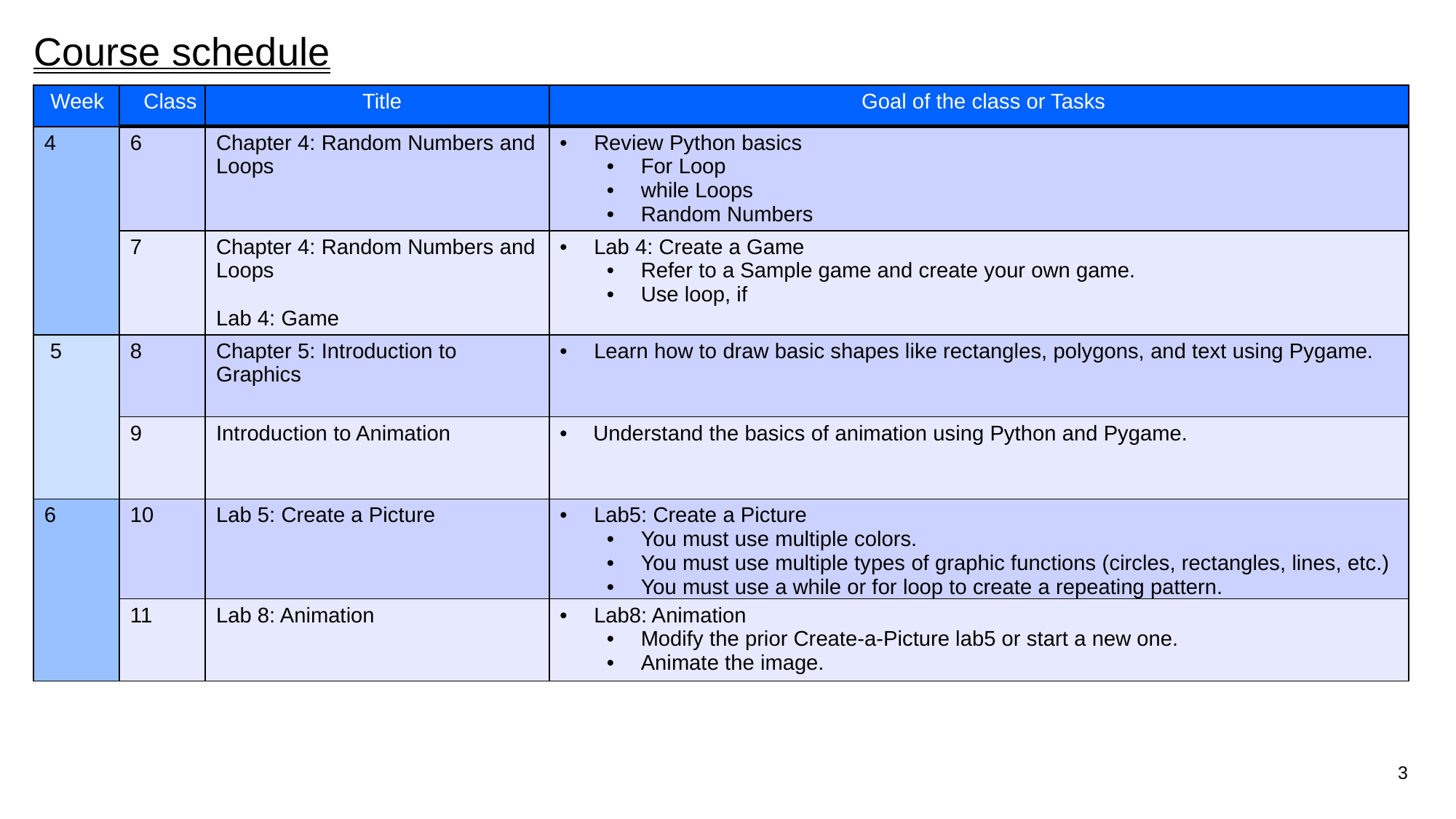

# Course schedule
| Week | Class | Title | Goal of the class or Tasks |
| --- | --- | --- | --- |
| 4 | 6 | Chapter 4: Random Numbers and Loops | Review Python basics For Loop while Loops Random Numbers |
|  | 7 | Chapter 4: Random Numbers and Loops Lab 4: Game | Lab 4: Create a Game Refer to a Sample game and create your own game. Use loop, if |
| 5 | 8 | Chapter 5: Introduction to Graphics | Learn how to draw basic shapes like rectangles, polygons, and text using Pygame. |
|  | 9 | Introduction to Animation | Understand the basics of animation using Python and Pygame. |
| 6 | 10 | Lab 5: Create a Picture | Lab5: Create a Picture You must use multiple colors. You must use multiple types of graphic functions (circles, rectangles, lines, etc.) You must use a while or for loop to create a repeating pattern. |
|  | 11 | Lab 8: Animation | Lab8: Animation Modify the prior Create-a-Picture lab5 or start a new one. Animate the image. |
3